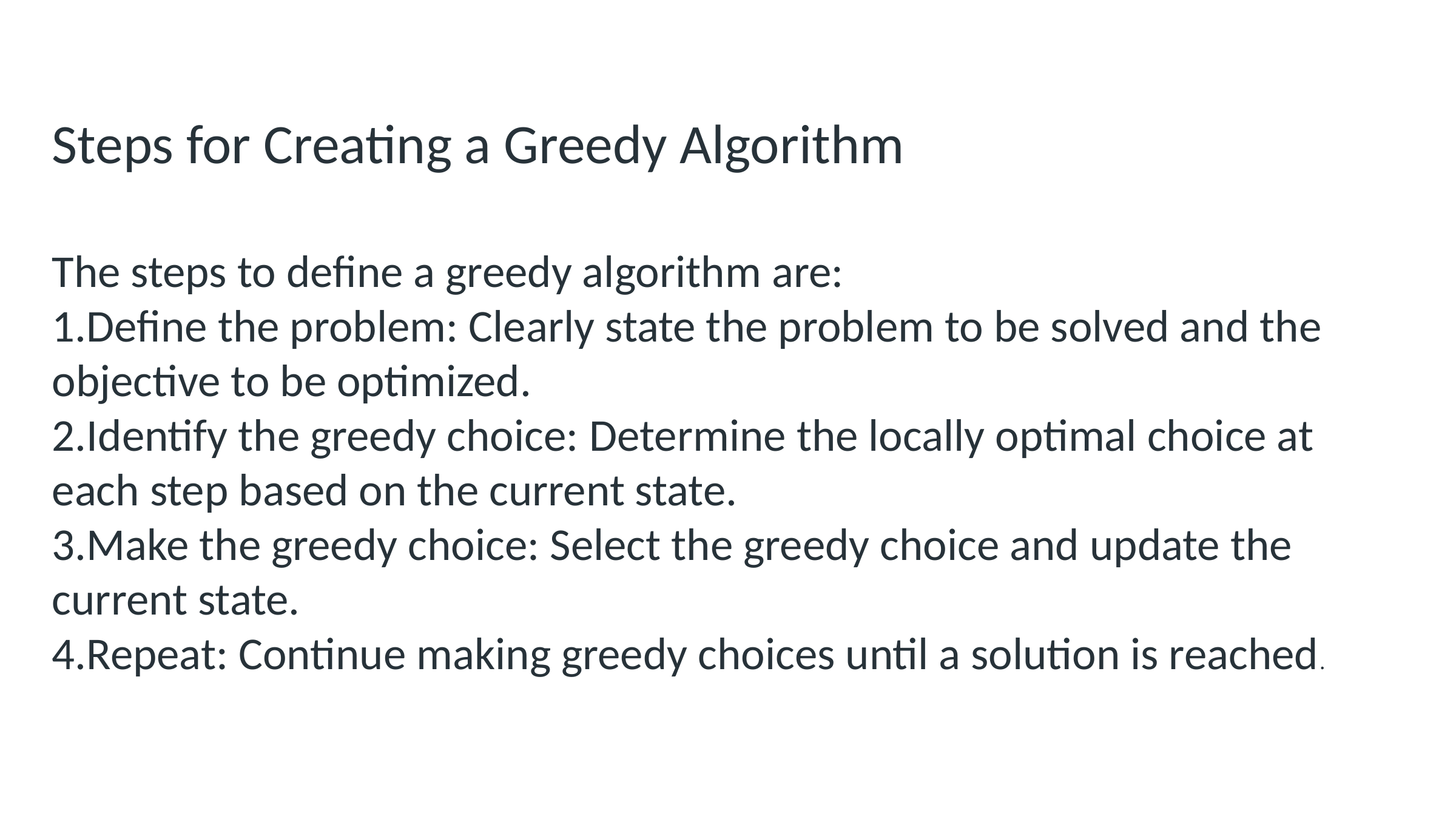

Steps for Creating a Greedy Algorithm

The steps to define a greedy algorithm are:
Define the problem: Clearly state the problem to be solved and the objective to be optimized.
Identify the greedy choice: Determine the locally optimal choice at each step based on the current state.
Make the greedy choice: Select the greedy choice and update the current state.
Repeat: Continue making greedy choices until a solution is reached.